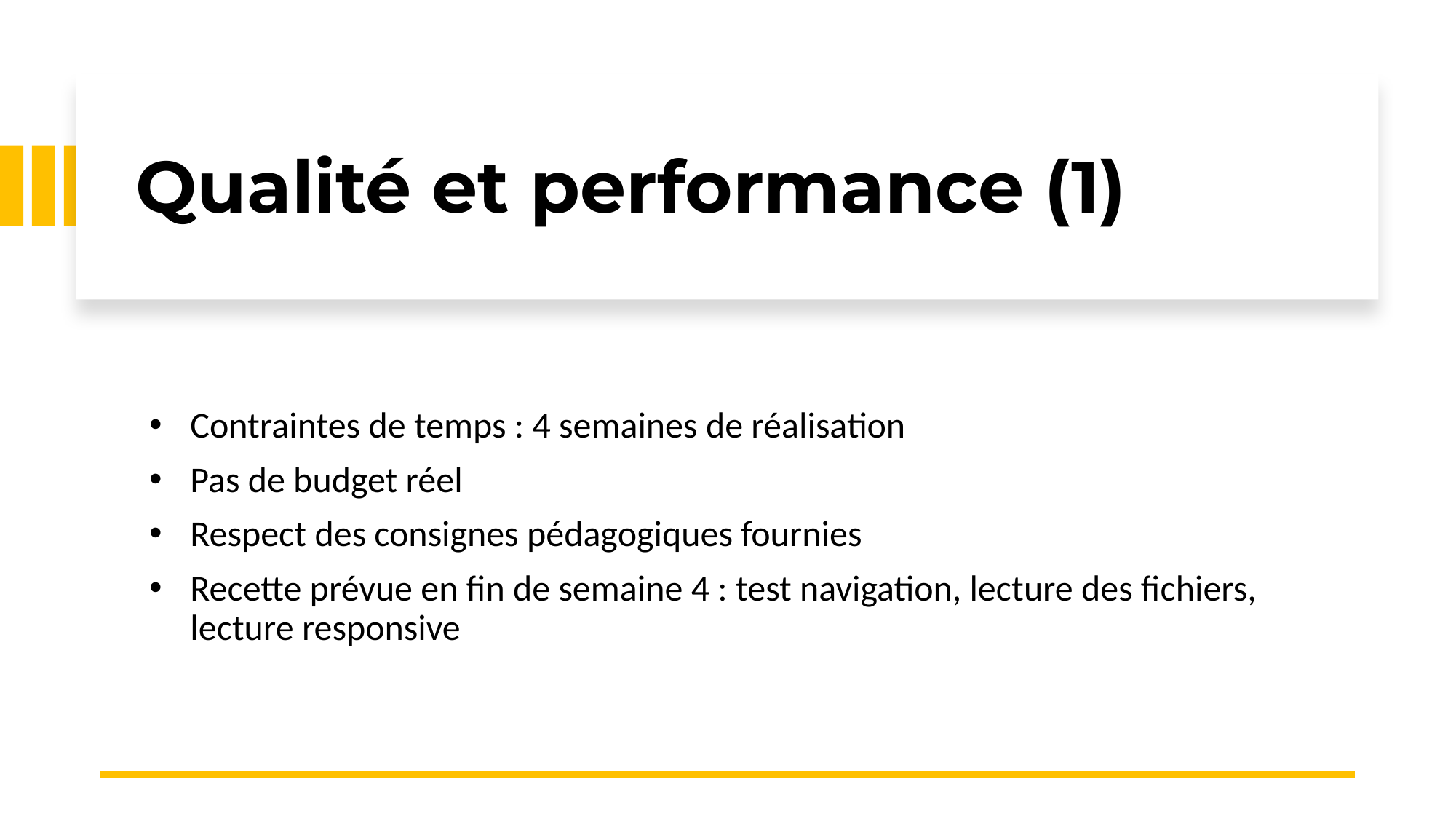

# Qualité et performance (1)

Contraintes de temps : 4 semaines de réalisation
Pas de budget réel
Respect des consignes pédagogiques fournies
Recette prévue en fin de semaine 4 : test navigation, lecture des fichiers, lecture responsive